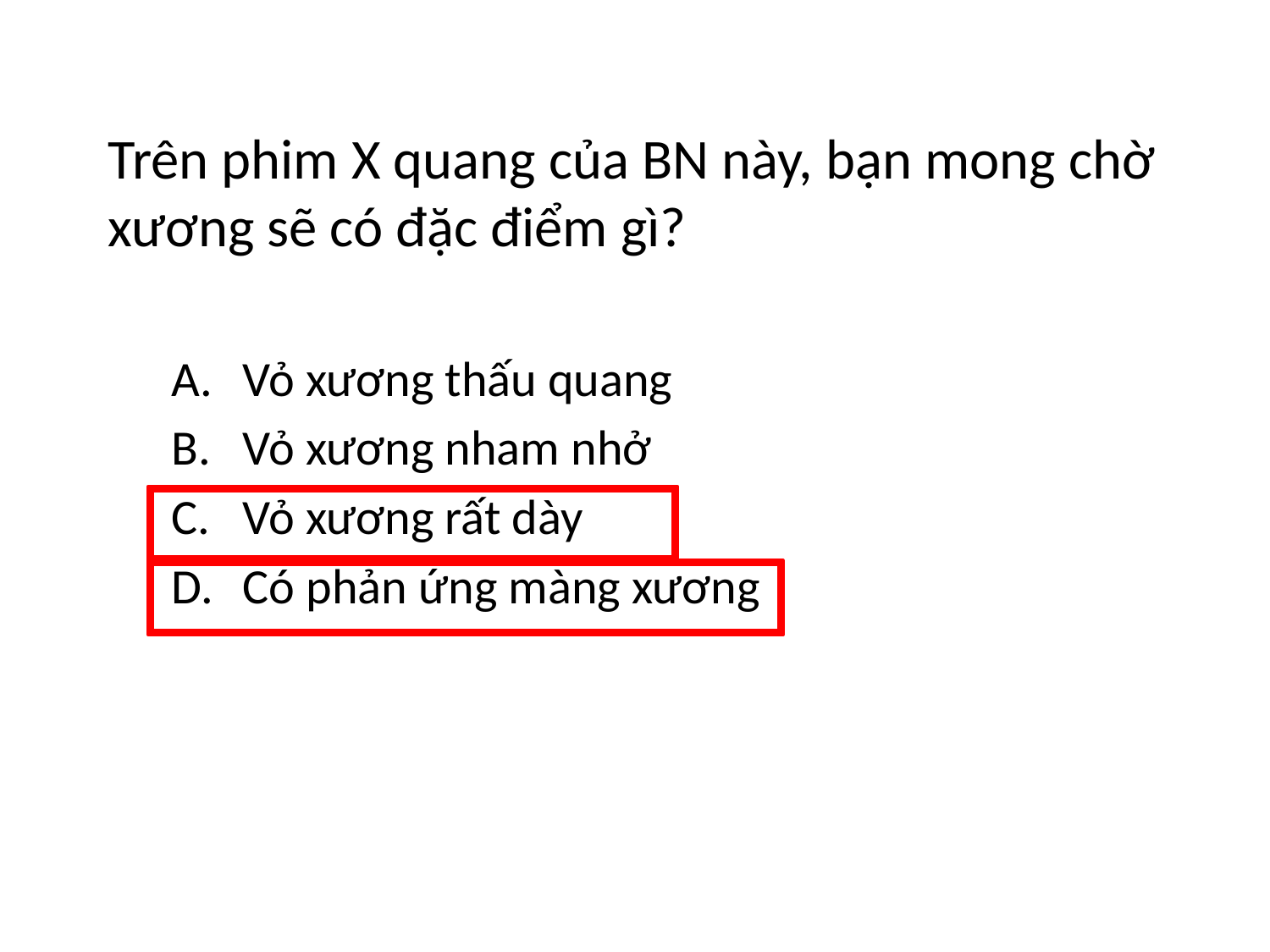

Trên phim X quang của BN này, bạn mong chờ xương sẽ có đặc điểm gì?

Vỏ xương thấu quang
Vỏ xương nham nhở
Vỏ xương rất dày
Có phản ứng màng xương